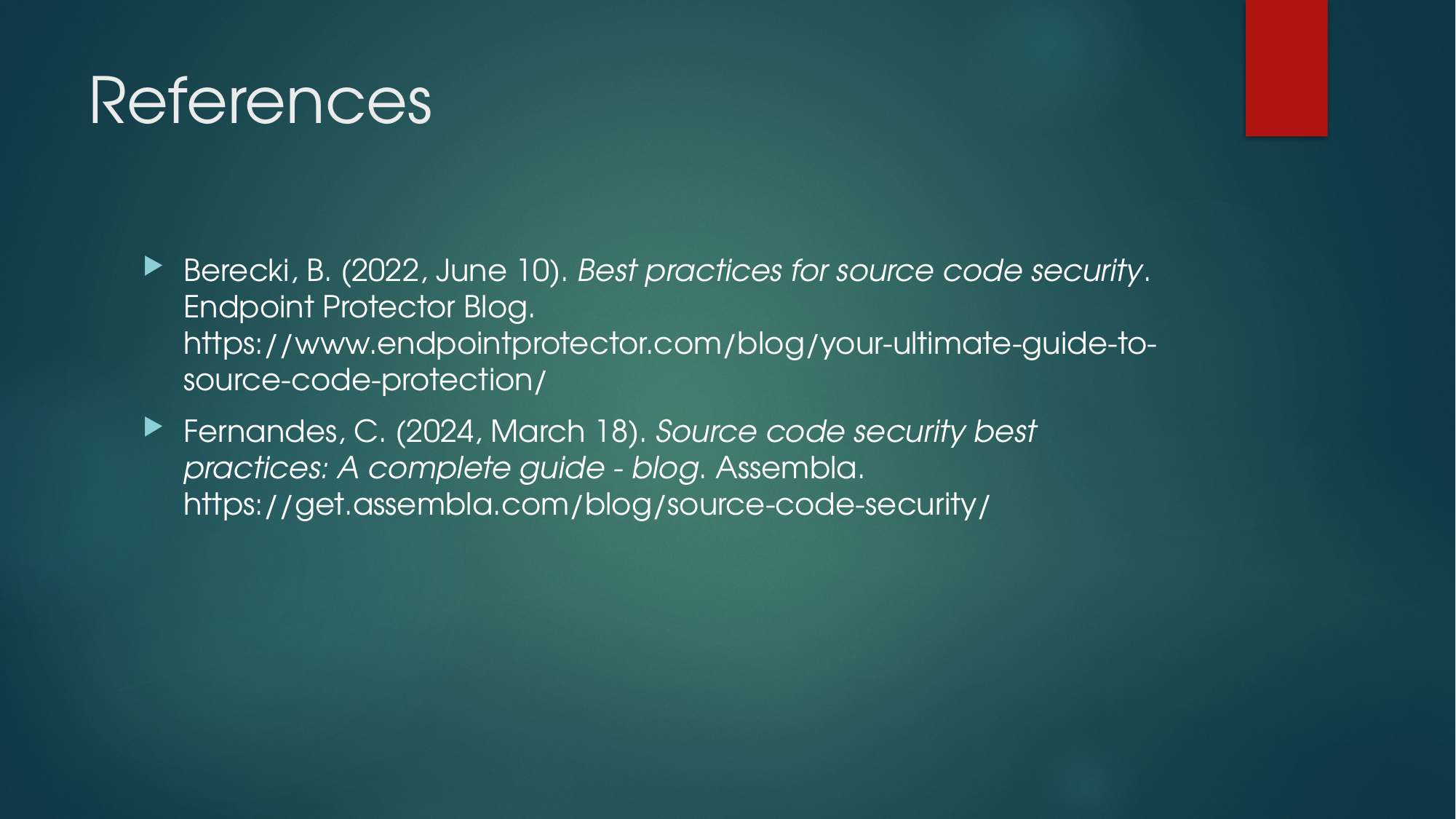

# References
Berecki, B. (2022, June 10). Best practices for source code security. Endpoint Protector Blog. https://www.endpointprotector.com/blog/your-ultimate-guide-to-source-code-protection/
Fernandes, C. (2024, March 18). Source code security best practices: A complete guide - blog. Assembla. https://get.assembla.com/blog/source-code-security/